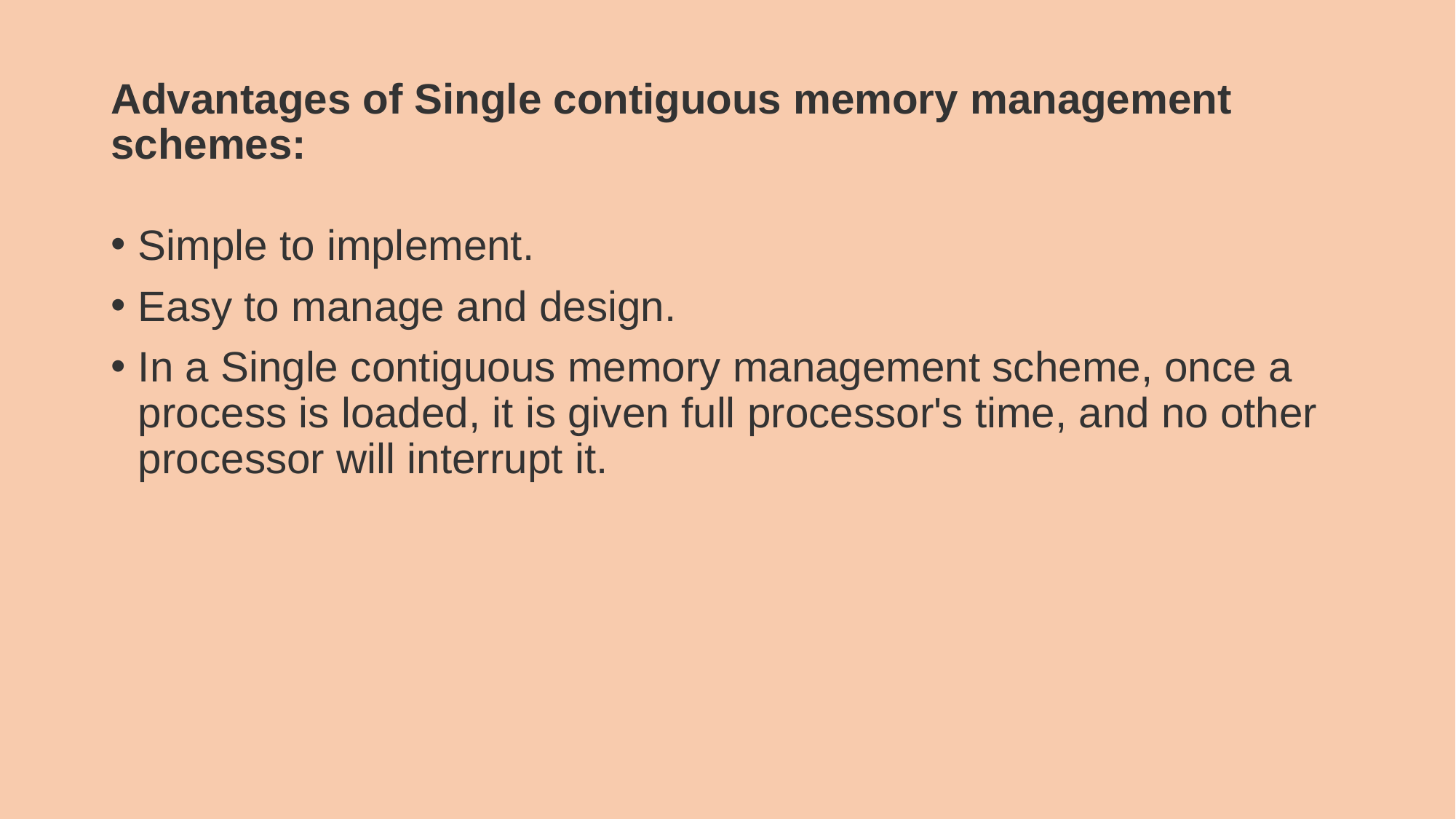

# Advantages of Single contiguous memory management schemes:
Simple to implement.
Easy to manage and design.
In a Single contiguous memory management scheme, once a process is loaded, it is given full processor's time, and no other processor will interrupt it.